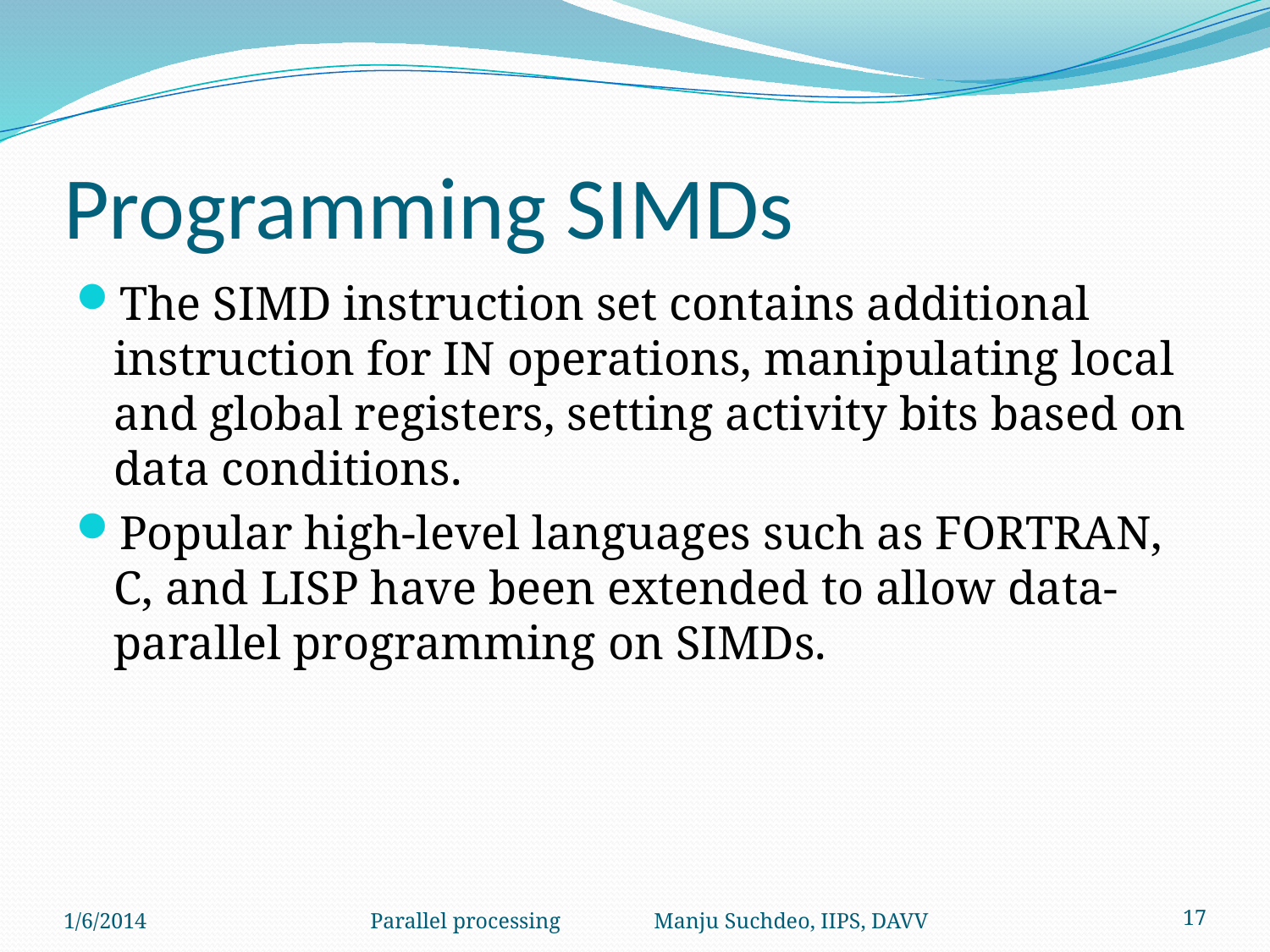

# Programming SIMDs
The SIMD instruction set contains additional instruction for IN operations, manipulating local and global registers, setting activity bits based on data conditions.
Popular high-level languages such as FORTRAN, C, and LISP have been extended to allow data-parallel programming on SIMDs.

1/6/2014
Parallel processing                 Manju Suchdeo, IIPS, DAVV
17